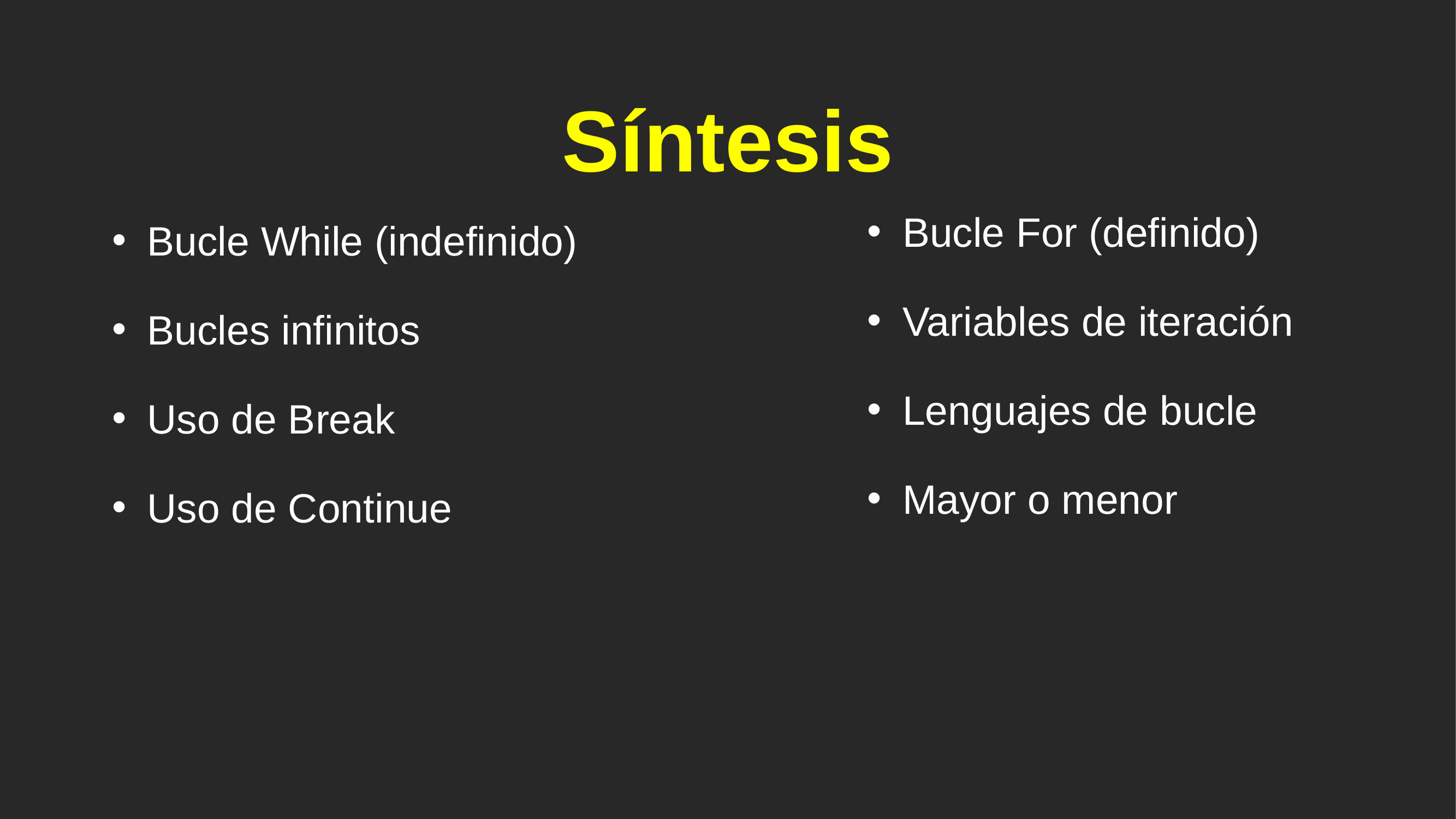

# Síntesis
Bucle For (definido)
Variables de iteración
Lenguajes de bucle
Mayor o menor
Bucle While (indefinido)
Bucles infinitos
Uso de Break
Uso de Continue